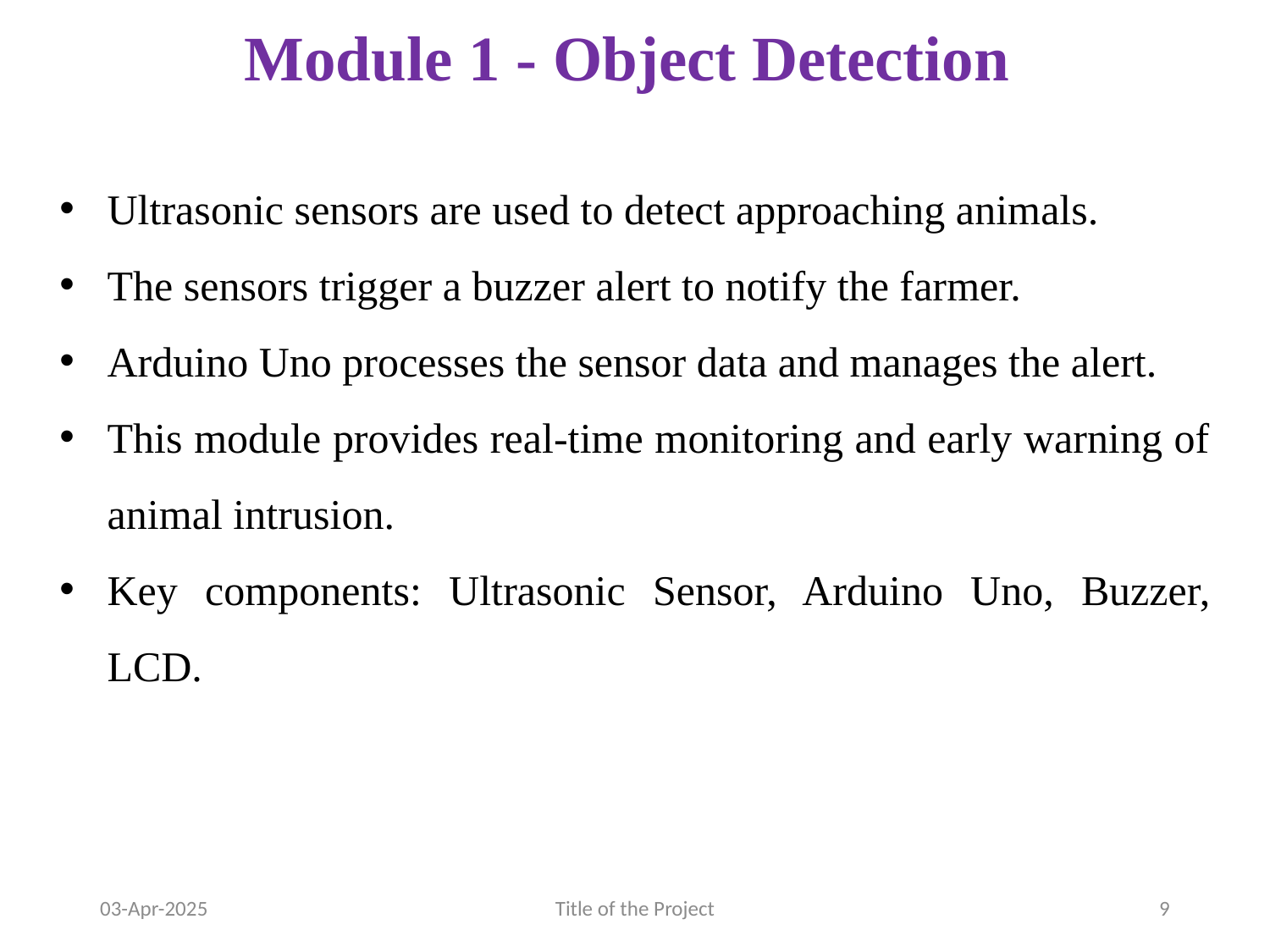

# Module 1 - Object Detection

Ultrasonic sensors are used to detect approaching animals.
The sensors trigger a buzzer alert to notify the farmer.
Arduino Uno processes the sensor data and manages the alert.
This module provides real-time monitoring and early warning of animal intrusion.
Key components: Ultrasonic Sensor, Arduino Uno, Buzzer, LCD.

03-Apr-2025
Title of the Project
9